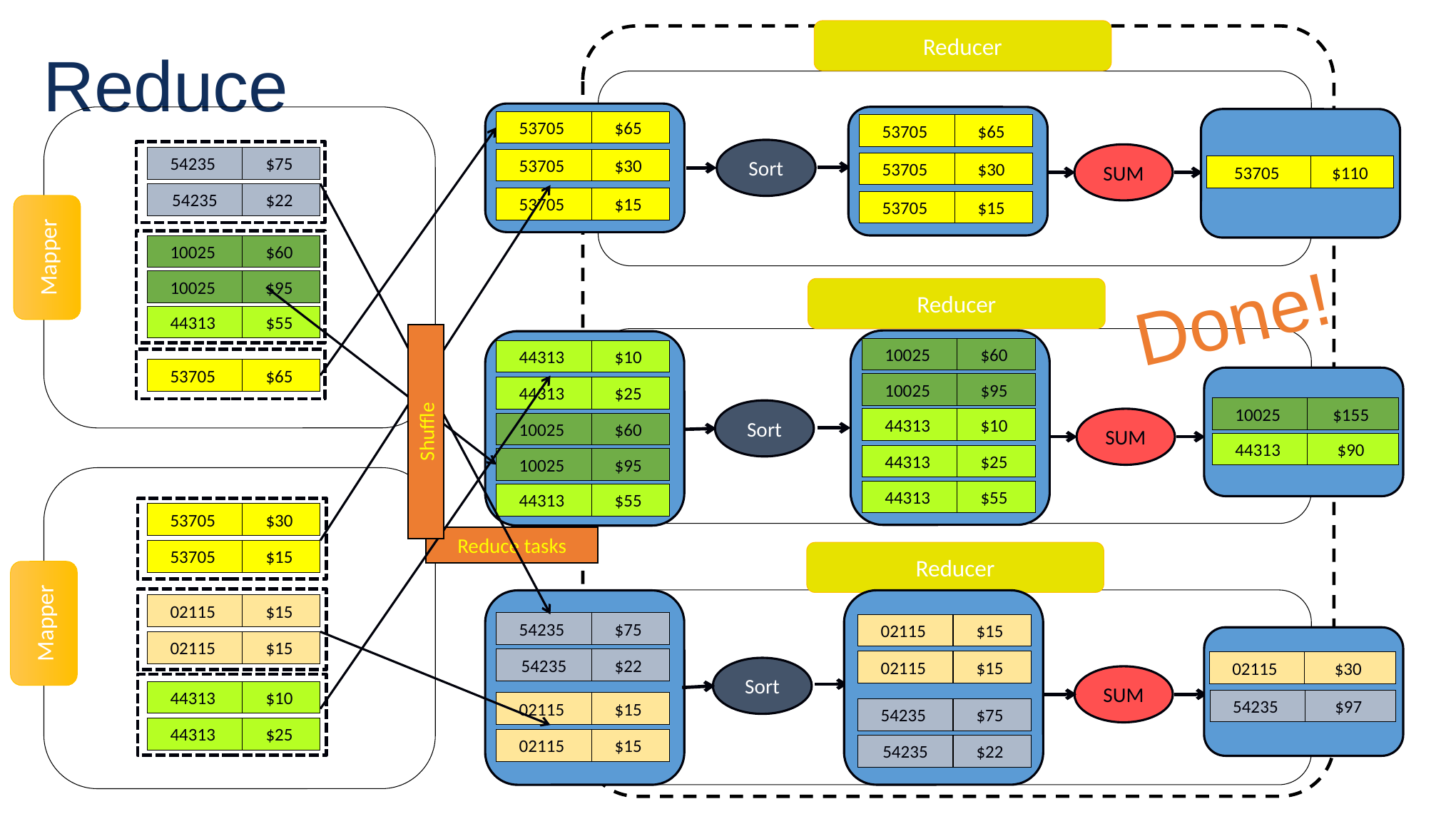

Reducer

Reduce tasks
# Reduce

53705
$65
53705
$30
53705
$15

SUM
SUM
SUM

53705
$110
10025
$155
44313
$90
02115
$30
54235
$97
53705
$65
Sort
Sort
Sort

54235
$75
53705
$30
53705
$15
54235
$22
Mapper

10025
$60
10025
$95
44313
$55
Done!
Reducer

10025
$60
10025
$95
44313
$10
44313
$25
44313
$55

44313
$10
44313
$25

53705
$65
10025
$60
10025
$95
44313
$55
Shuffle

53705
$30
53705
$15
Reducer

Mapper

02115
$15
02115
$15
54235
$75
54235
$22

02115
$15
54235
$75
54235
$22
02115
$15
44313
$10
02115
$15
02115
$15
44313
$25